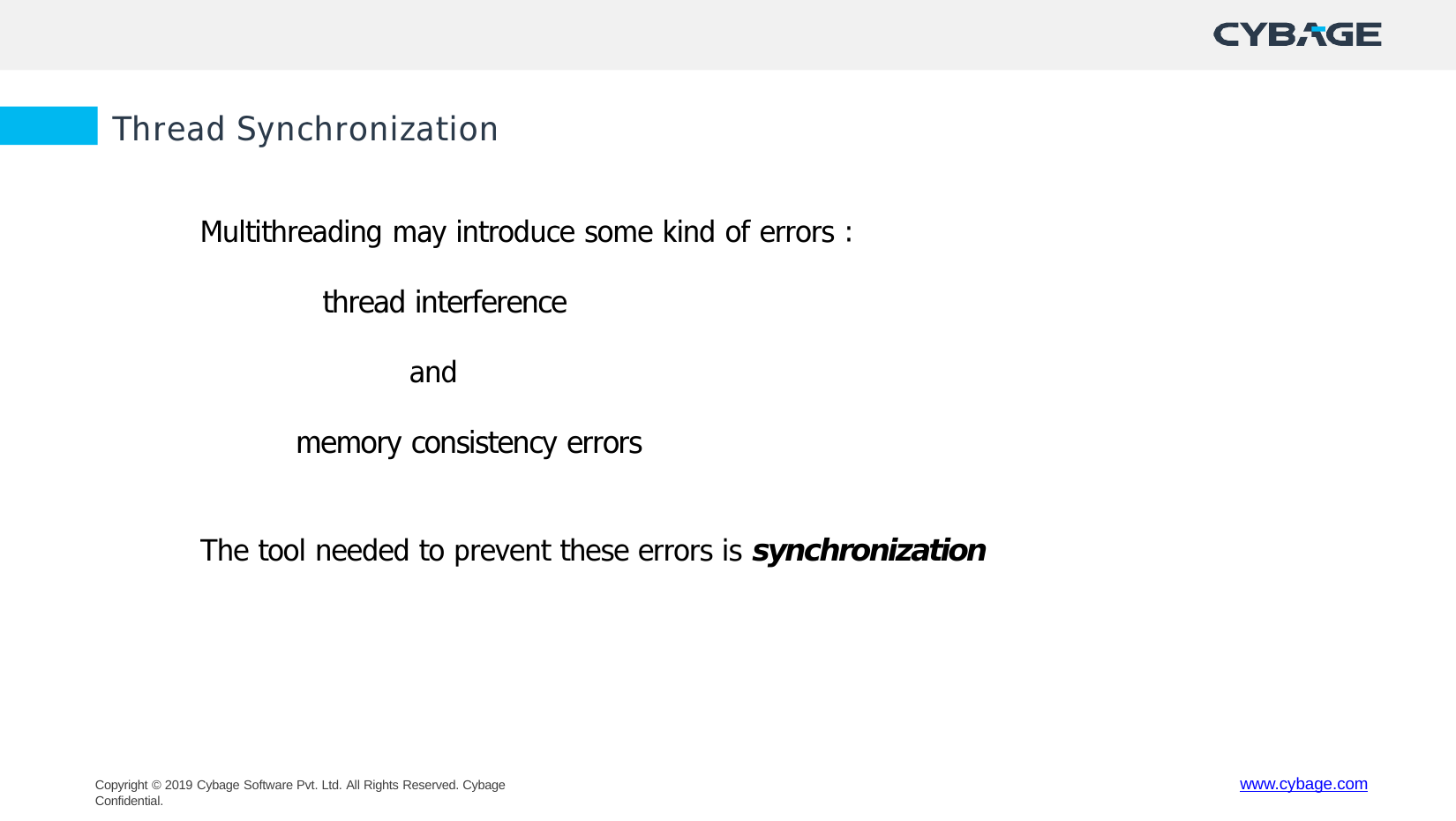

# Thread Synchronization
Multithreading may introduce some kind of errors :

thread interference

and

memory consistency errors

The tool needed to prevent these errors is synchronization
www.cybage.com
Copyright © 2019 Cybage Software Pvt. Ltd. All Rights Reserved. Cybage Confidential.